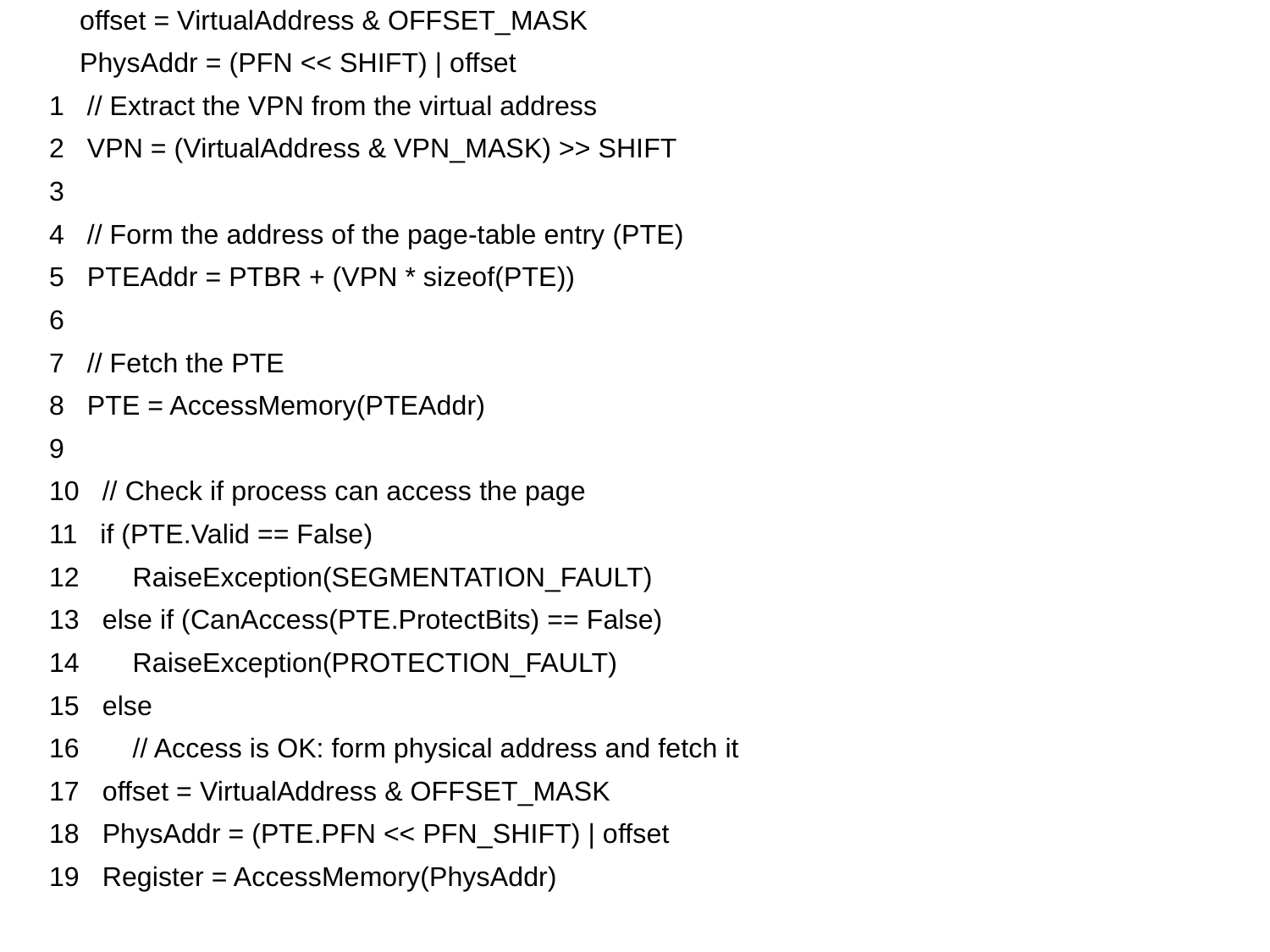

offset = VirtualAddress & OFFSET_MASK
    PhysAddr = (PFN << SHIFT) | offset
1   // Extract the VPN from the virtual address
2   VPN = (VirtualAddress & VPN_MASK) >> SHIFT
3
4   // Form the address of the page-table entry (PTE)
5   PTEAddr = PTBR + (VPN * sizeof(PTE))
6
7   // Fetch the PTE
8   PTE = AccessMemory(PTEAddr)
9
10   // Check if process can access the page
11   if (PTE.Valid == False)
12       RaiseException(SEGMENTATION_FAULT)
13   else if (CanAccess(PTE.ProtectBits) == False)
14       RaiseException(PROTECTION_FAULT)
15   else
16       // Access is OK: form physical address and fetch it
17   offset = VirtualAddress & OFFSET_MASK
18   PhysAddr = (PTE.PFN << PFN_SHIFT) | offset
19   Register = AccessMemory(PhysAddr)